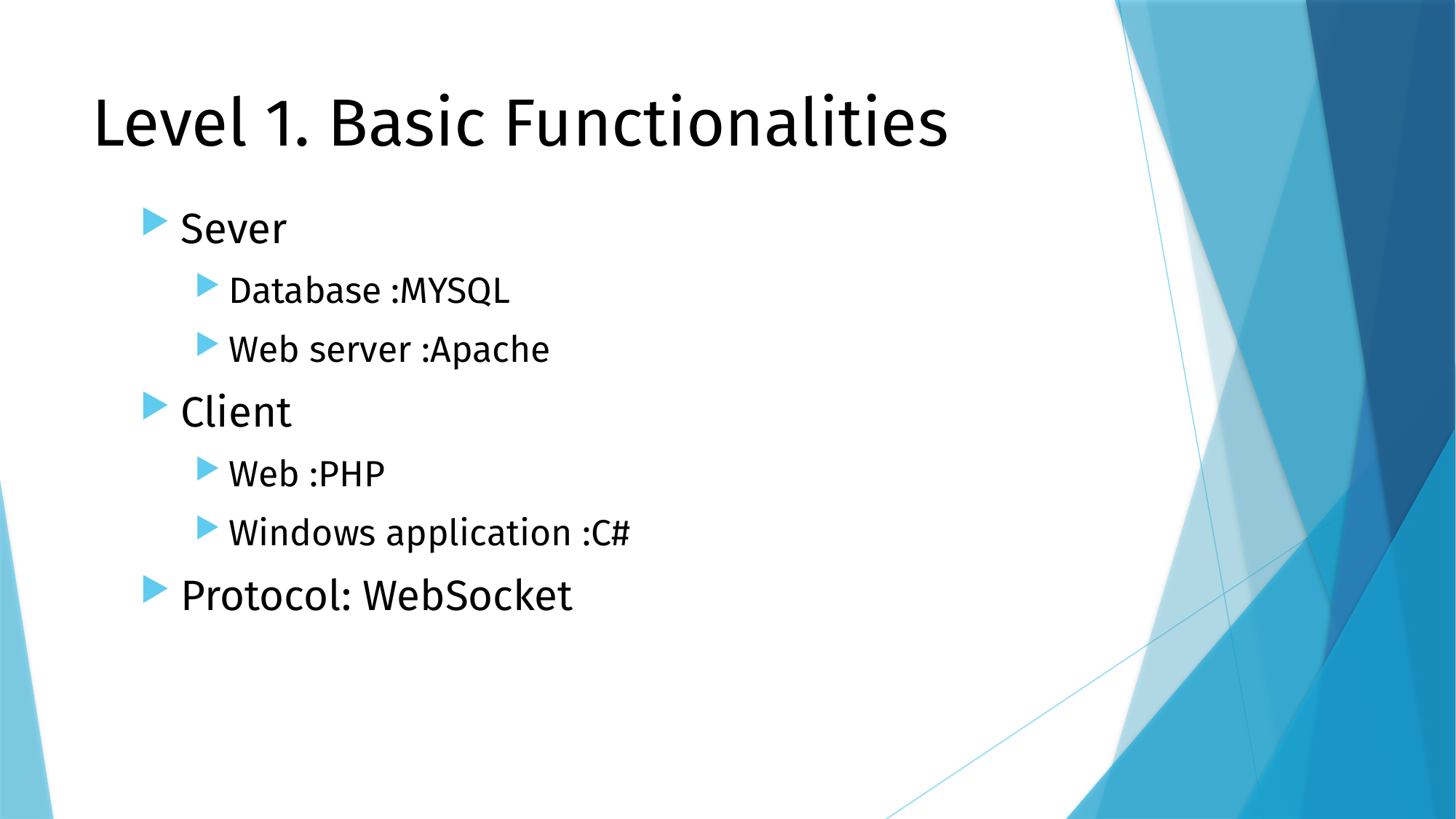

# Level 1. Basic Functionalities
Sever
Database :MYSQL
Web server :Apache
Client
Web :PHP
Windows application :C#
Protocol: WebSocket